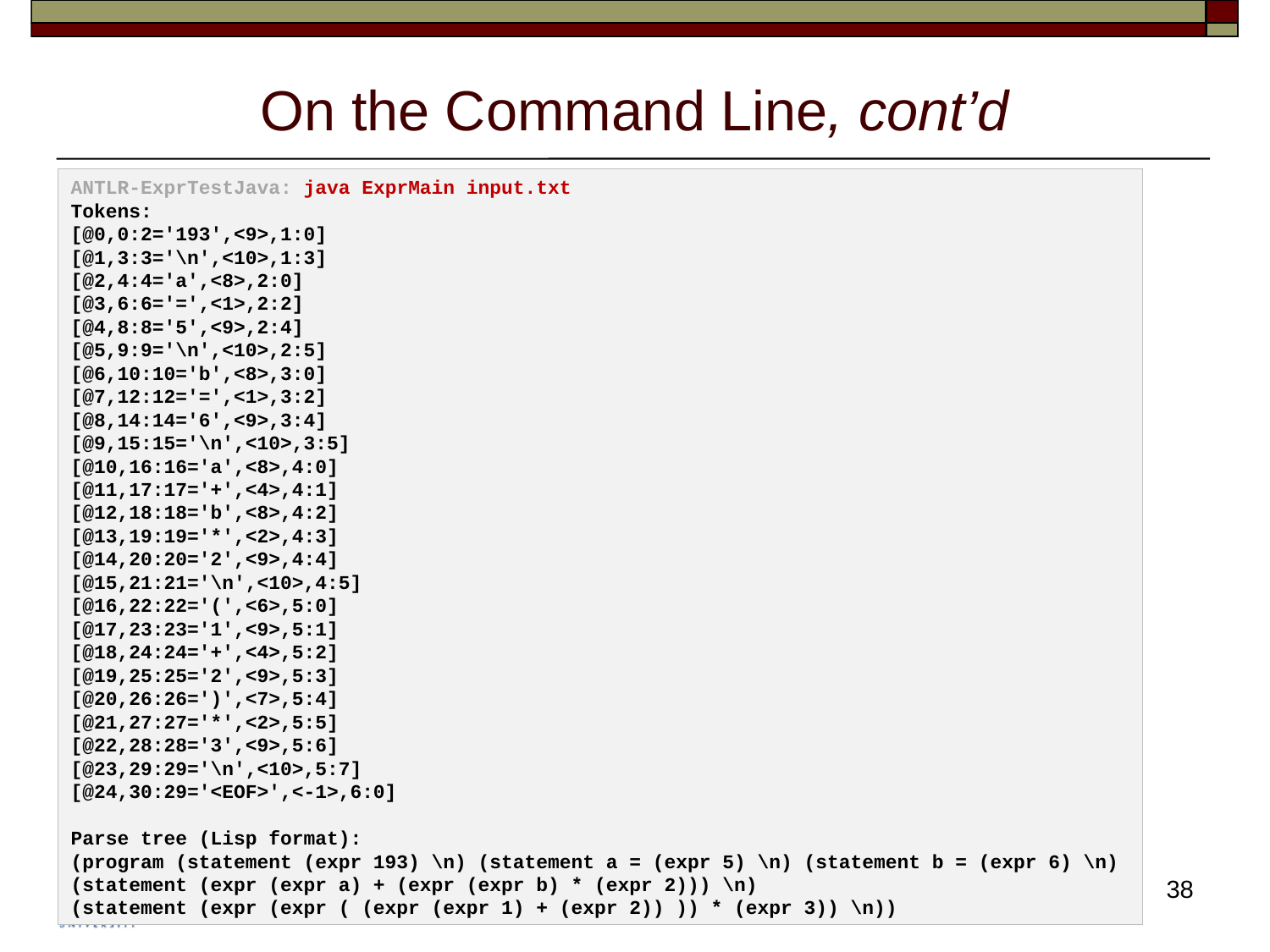

# On the Command Line, cont’d
ANTLR-ExprTestJava: java ExprMain input.txt
Tokens:
[@0,0:2='193',<9>,1:0]
[@1,3:3='\n',<10>,1:3]
[@2,4:4='a',<8>,2:0]
[@3,6:6='=',<1>,2:2]
[@4,8:8='5',<9>,2:4]
[@5,9:9='\n',<10>,2:5]
[@6,10:10='b',<8>,3:0]
[@7,12:12='=',<1>,3:2]
[@8,14:14='6',<9>,3:4]
[@9,15:15='\n',<10>,3:5]
[@10,16:16='a',<8>,4:0]
[@11,17:17='+',<4>,4:1]
[@12,18:18='b',<8>,4:2]
[@13,19:19='*',<2>,4:3]
[@14,20:20='2',<9>,4:4]
[@15,21:21='\n',<10>,4:5]
[@16,22:22='(',<6>,5:0]
[@17,23:23='1',<9>,5:1]
[@18,24:24='+',<4>,5:2]
[@19,25:25='2',<9>,5:3]
[@20,26:26=')',<7>,5:4]
[@21,27:27='*',<2>,5:5]
[@22,28:28='3',<9>,5:6]
[@23,29:29='\n',<10>,5:7]
[@24,30:29='<EOF>',<-1>,6:0]

Parse tree (Lisp format):
(program (statement (expr 193) \n) (statement a = (expr 5) \n) (statement b = (expr 6) \n)
(statement (expr (expr a) + (expr (expr b) * (expr 2))) \n)
(statement (expr (expr ( (expr (expr 1) + (expr 2)) )) * (expr 3)) \n))
38